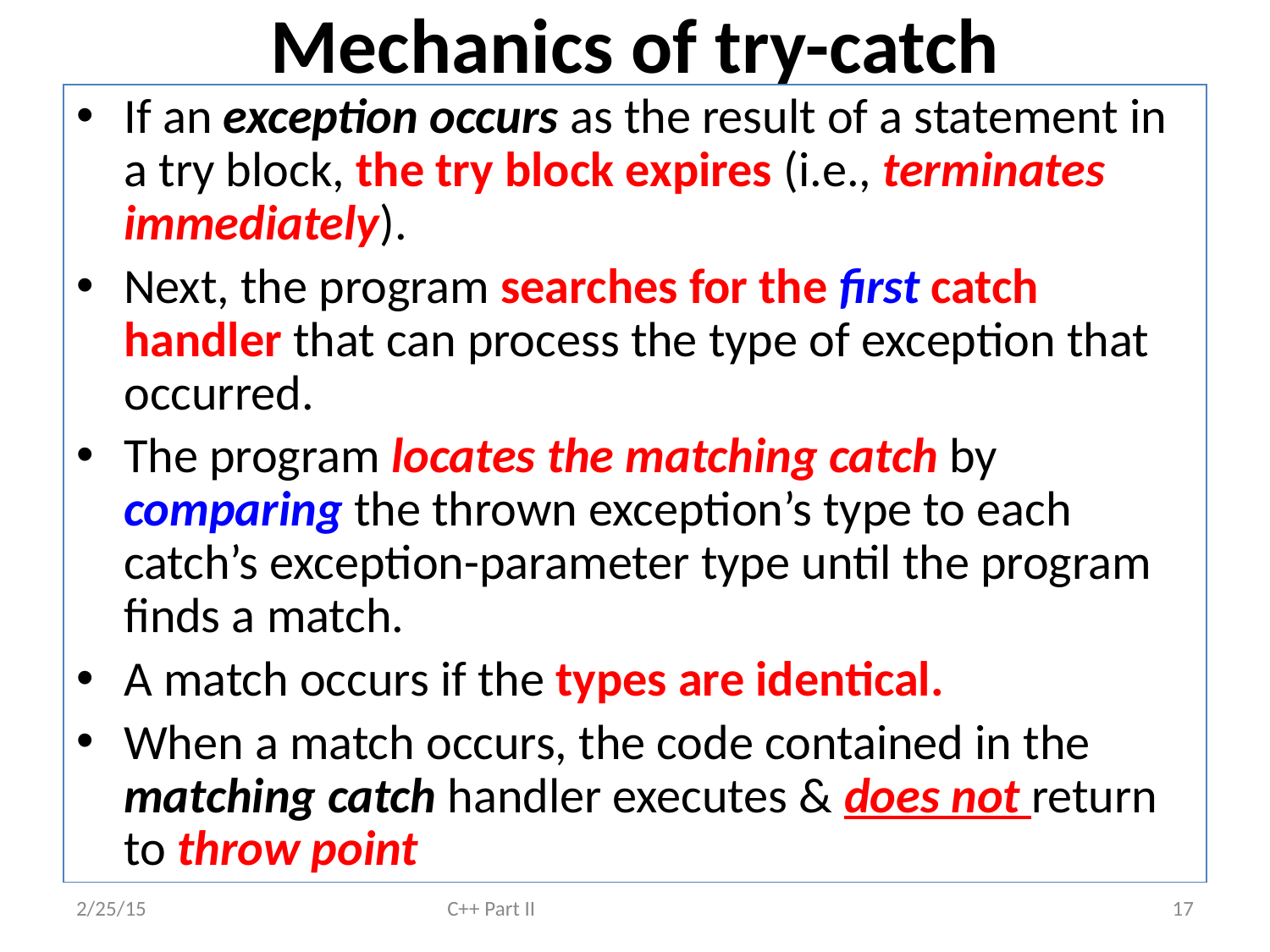

# Mechanics of try-catch
If an exception occurs as the result of a statement in a try block, the try block expires (i.e., terminates immediately).
Next, the program searches for the first catch handler that can process the type of exception that occurred.
The program locates the matching catch by comparing the thrown exception’s type to each catch’s exception-parameter type until the program finds a match.
A match occurs if the types are identical.
When a match occurs, the code contained in the matching catch handler executes & does not return to throw point

2/25/15
C++ Part II
17